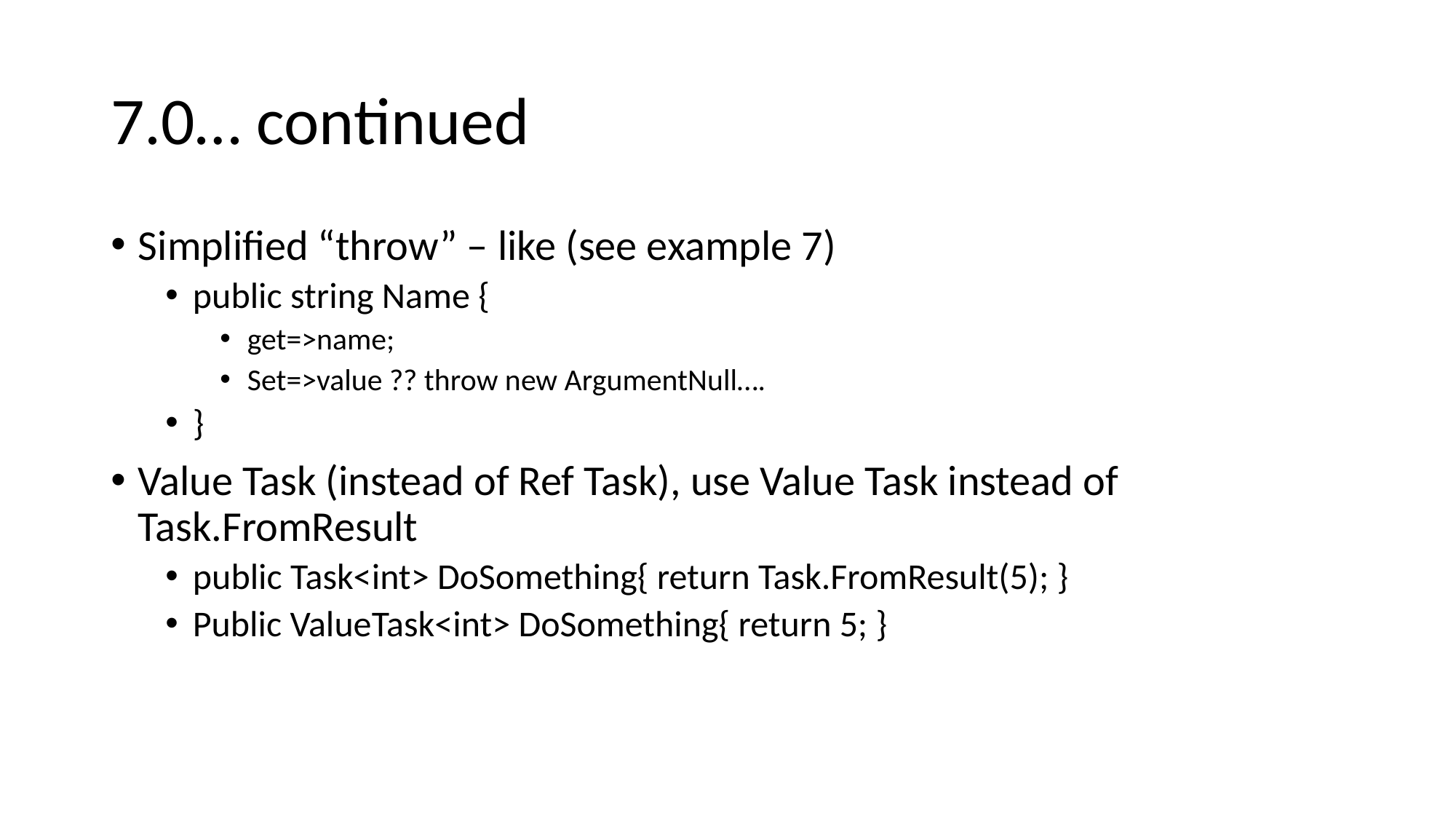

# 7.0… continued
Simplified “throw” – like (see example 7)
public string Name {
get=>name;
Set=>value ?? throw new ArgumentNull….
}
Value Task (instead of Ref Task), use Value Task instead of Task.FromResult
public Task<int> DoSomething{ return Task.FromResult(5); }
Public ValueTask<int> DoSomething{ return 5; }